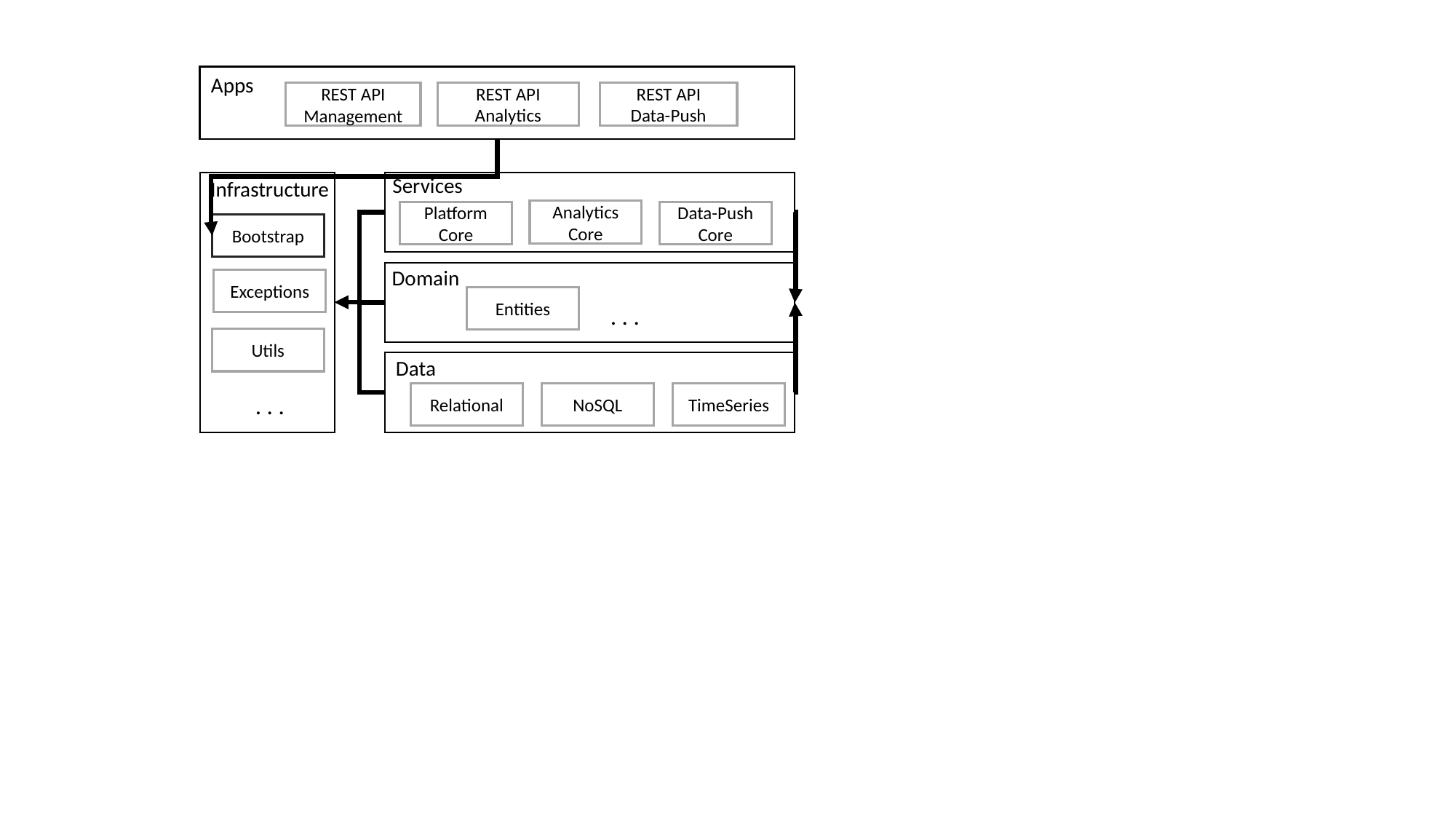

Apps
REST API
Analytics
REST API
Data-Push
REST API
Management
Services

Analytics
Core
Data-Push
Core
Platform
Core
Infrastructure

Bootstrap
Domain

Exceptions
Entities
. . .
Utils
Data

Relational
TimeSeries
NoSQL
. . .